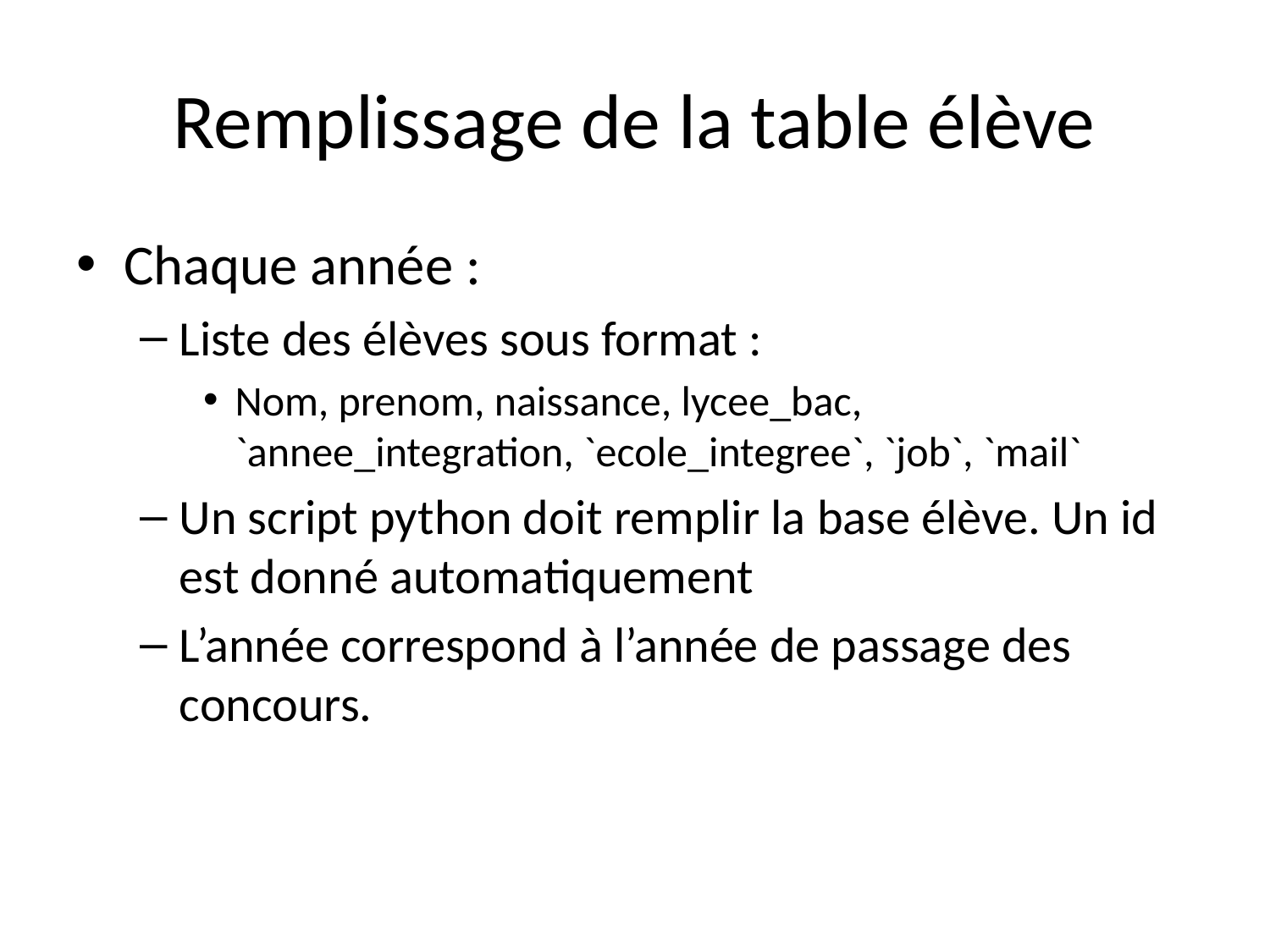

# Remplissage de la table élève
Chaque année :
Liste des élèves sous format :
Nom, prenom, naissance, lycee_bac, `annee_integration, `ecole_integree`, `job`, `mail`
Un script python doit remplir la base élève. Un id est donné automatiquement
L’année correspond à l’année de passage des concours.